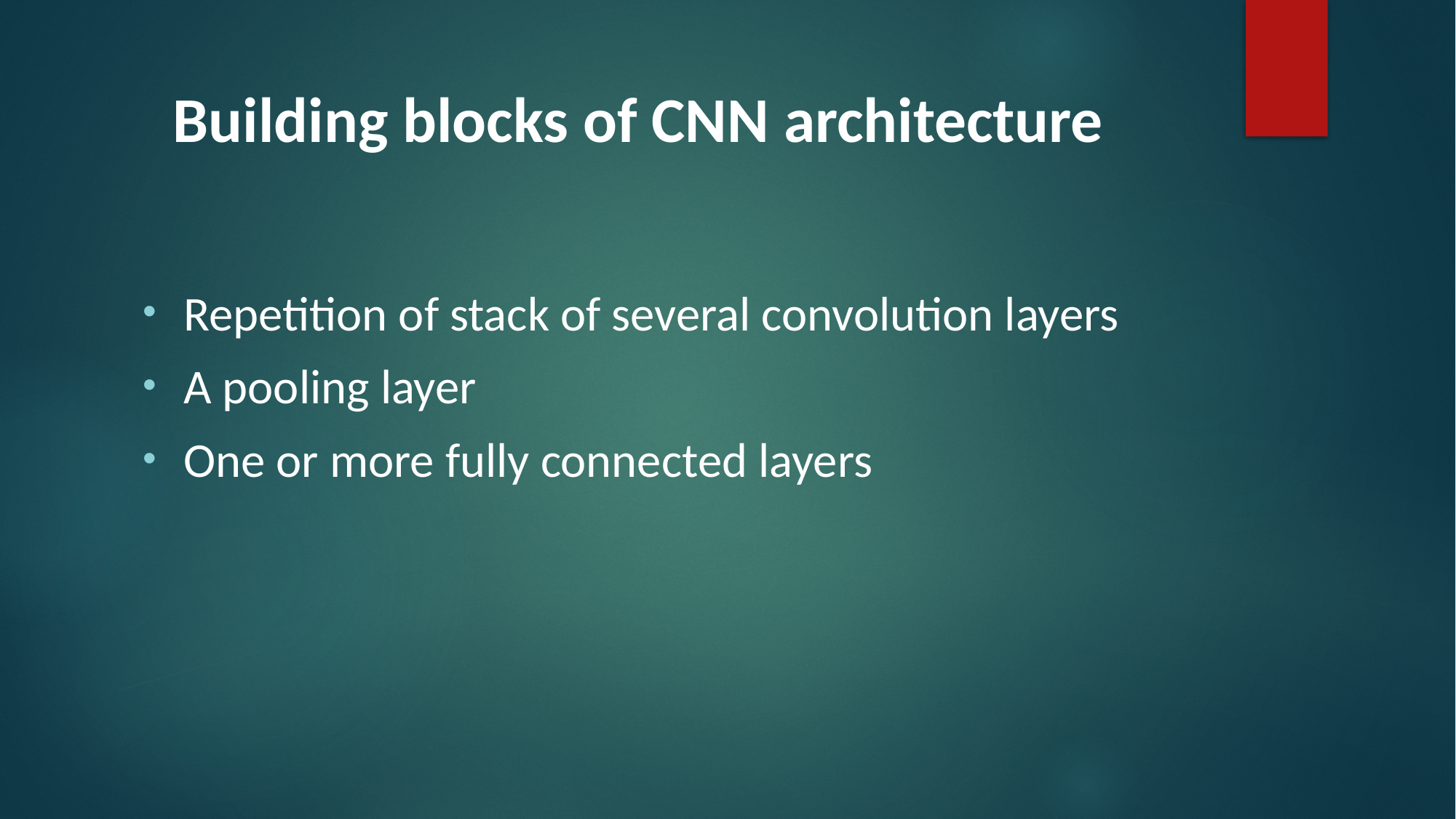

# Building blocks of CNN architecture

Repetition of stack of several convolution layers
A pooling layer
One or more fully connected layers